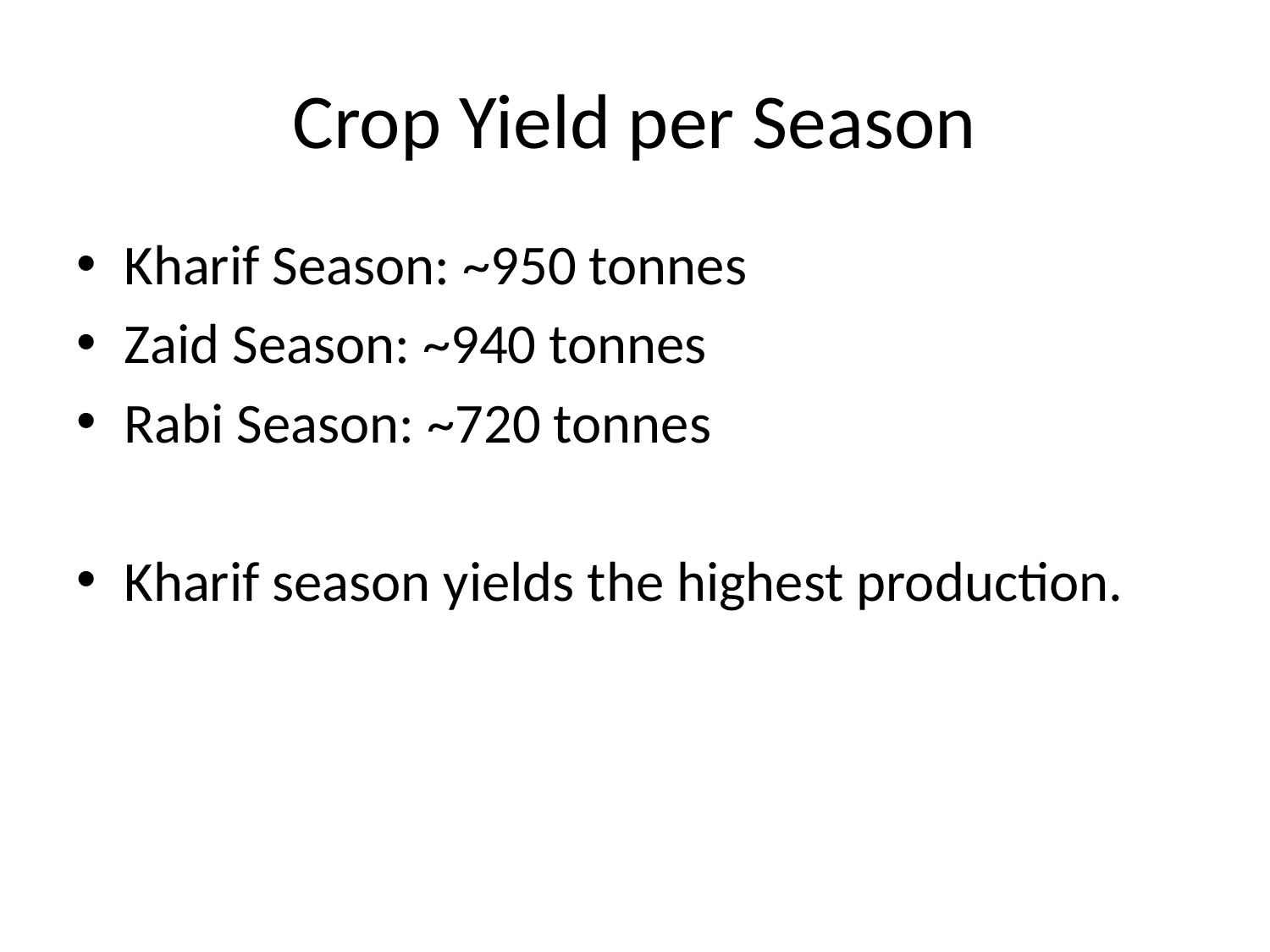

# Crop Yield per Season
Kharif Season: ~950 tonnes
Zaid Season: ~940 tonnes
Rabi Season: ~720 tonnes

Kharif season yields the highest production.